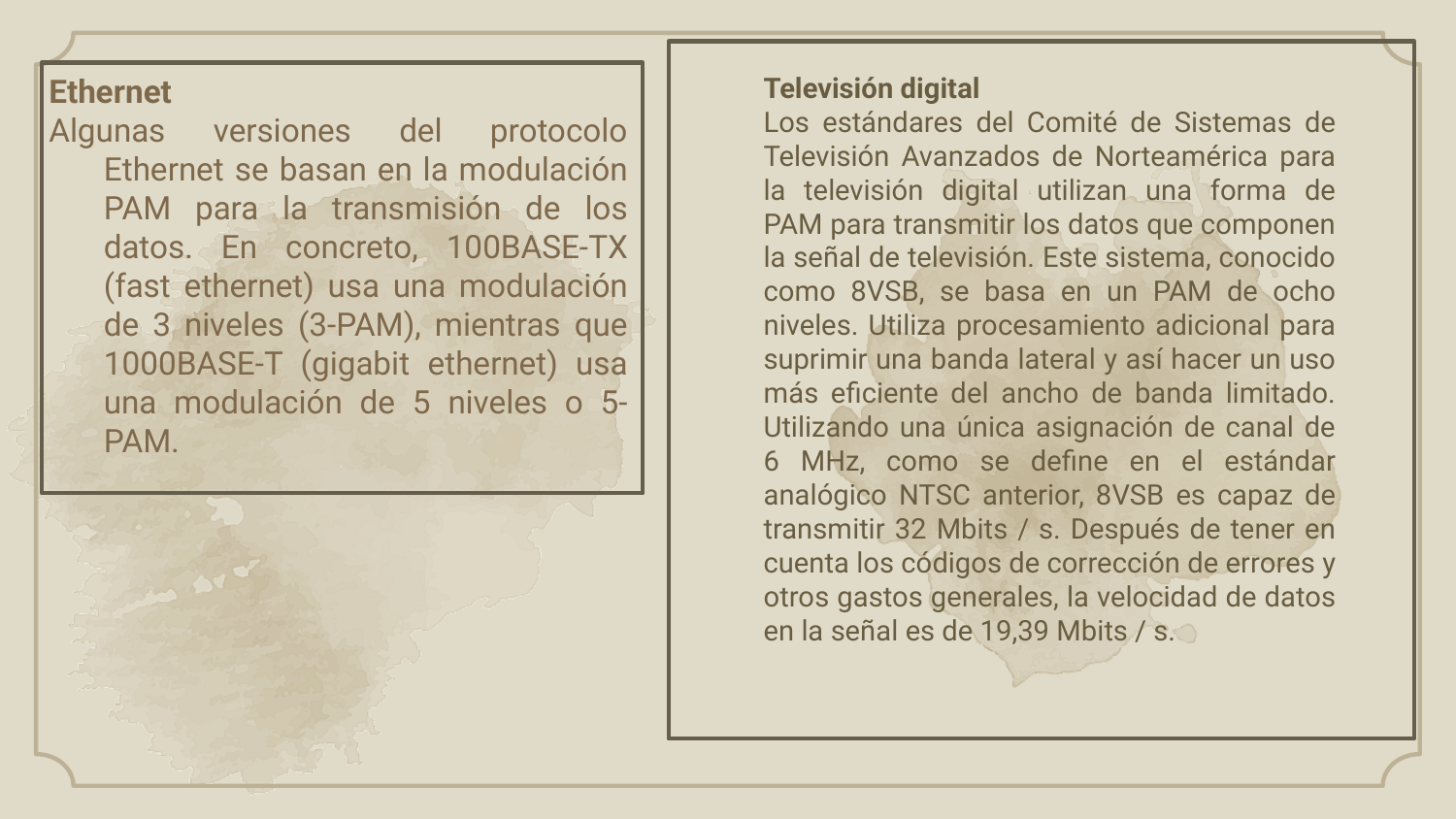

Televisión digital
Los estándares del Comité de Sistemas de Televisión Avanzados de Norteamérica para la televisión digital utilizan una forma de PAM para transmitir los datos que componen la señal de televisión. Este sistema, conocido como 8VSB, se basa en un PAM de ocho niveles. Utiliza procesamiento adicional para suprimir una banda lateral y así hacer un uso más eficiente del ancho de banda limitado. Utilizando una única asignación de canal de 6 MHz, como se define en el estándar analógico NTSC anterior, 8VSB es capaz de transmitir 32 Mbits / s. Después de tener en cuenta los códigos de corrección de errores y otros gastos generales, la velocidad de datos en la señal es de 19,39 Mbits / s.

Ethernet
Algunas versiones del protocolo Ethernet se basan en la modulación PAM para la transmisión de los datos. En concreto, 100BASE-TX (fast ethernet) usa una modulación de 3 niveles (3-PAM), mientras que 1000BASE-T (gigabit ethernet) usa una modulación de 5 niveles o 5-PAM.